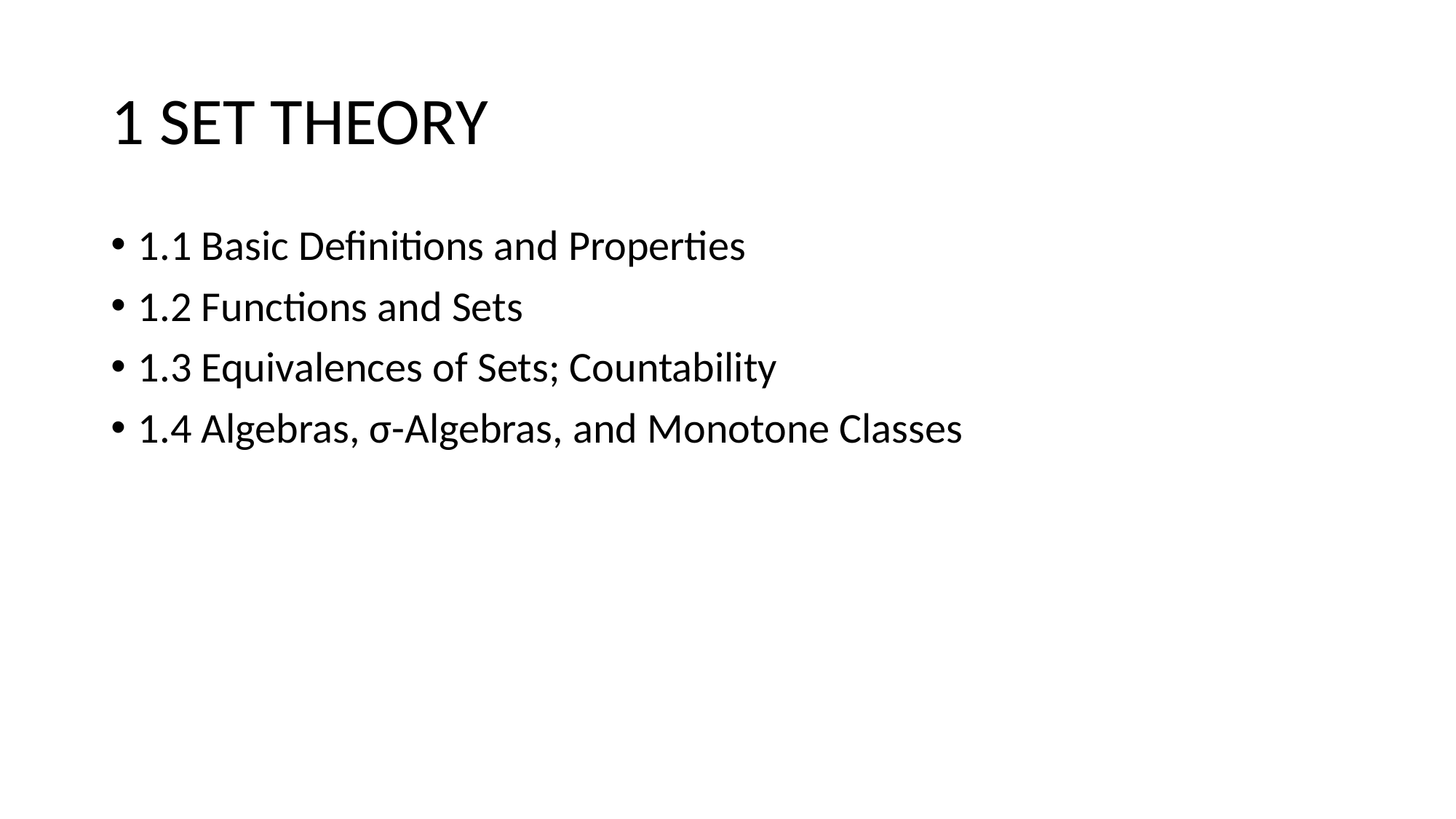

# 1 SET THEORY
1.1 Basic Definitions and Properties
1.2 Functions and Sets
1.3 Equivalences of Sets; Countability
1.4 Algebras, σ-Algebras, and Monotone Classes